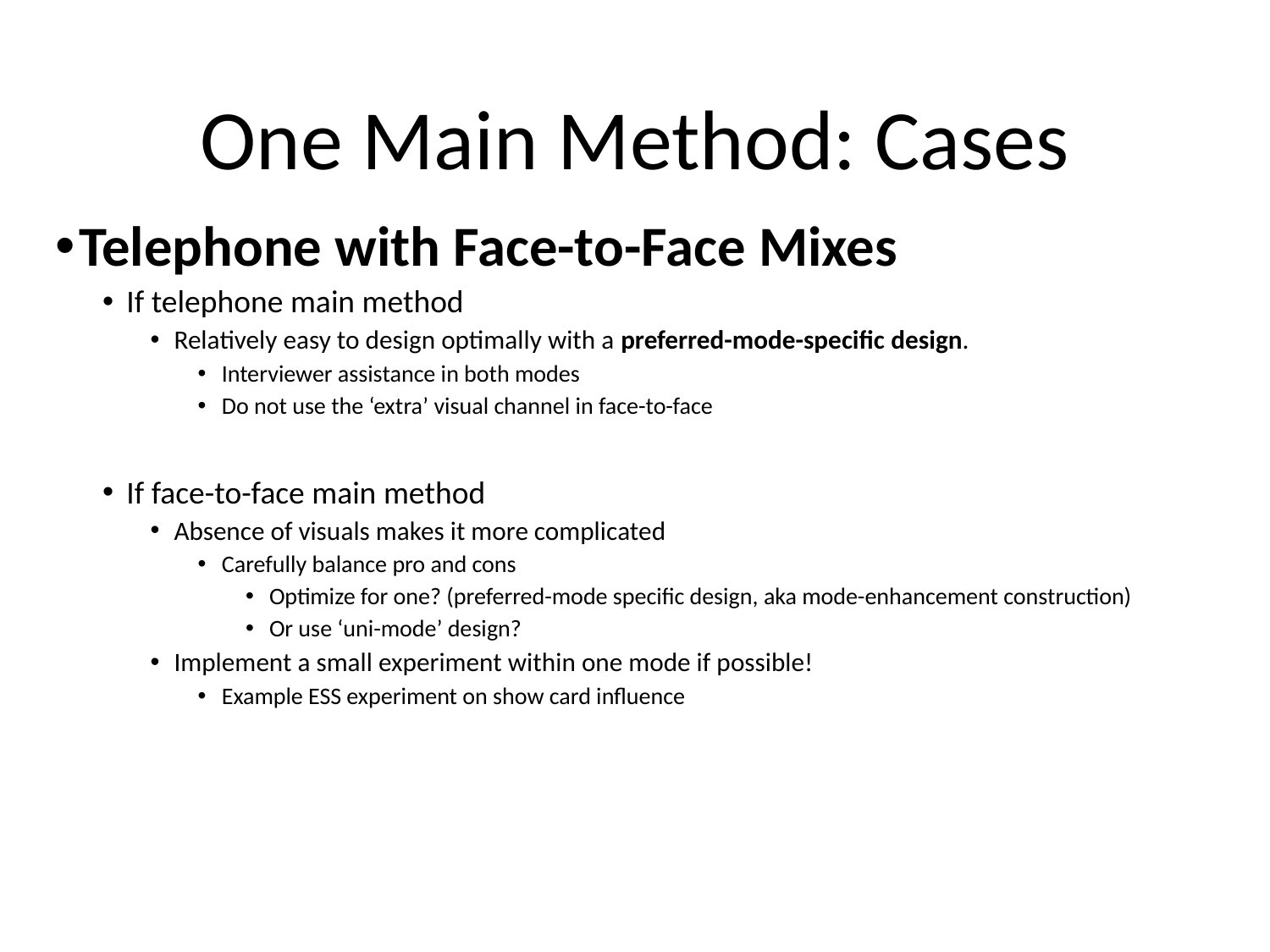

# One Main Method: Cases
Telephone with Face-to-Face Mixes
If telephone main method
Relatively easy to design optimally with a preferred-mode-specific design.
Interviewer assistance in both modes
Do not use the ‘extra’ visual channel in face-to-face

If face-to-face main method
Absence of visuals makes it more complicated
Carefully balance pro and cons
Optimize for one? (preferred-mode specific design, aka mode-enhancement construction)
Or use ‘uni-mode’ design?
Implement a small experiment within one mode if possible!
Example ESS experiment on show card influence